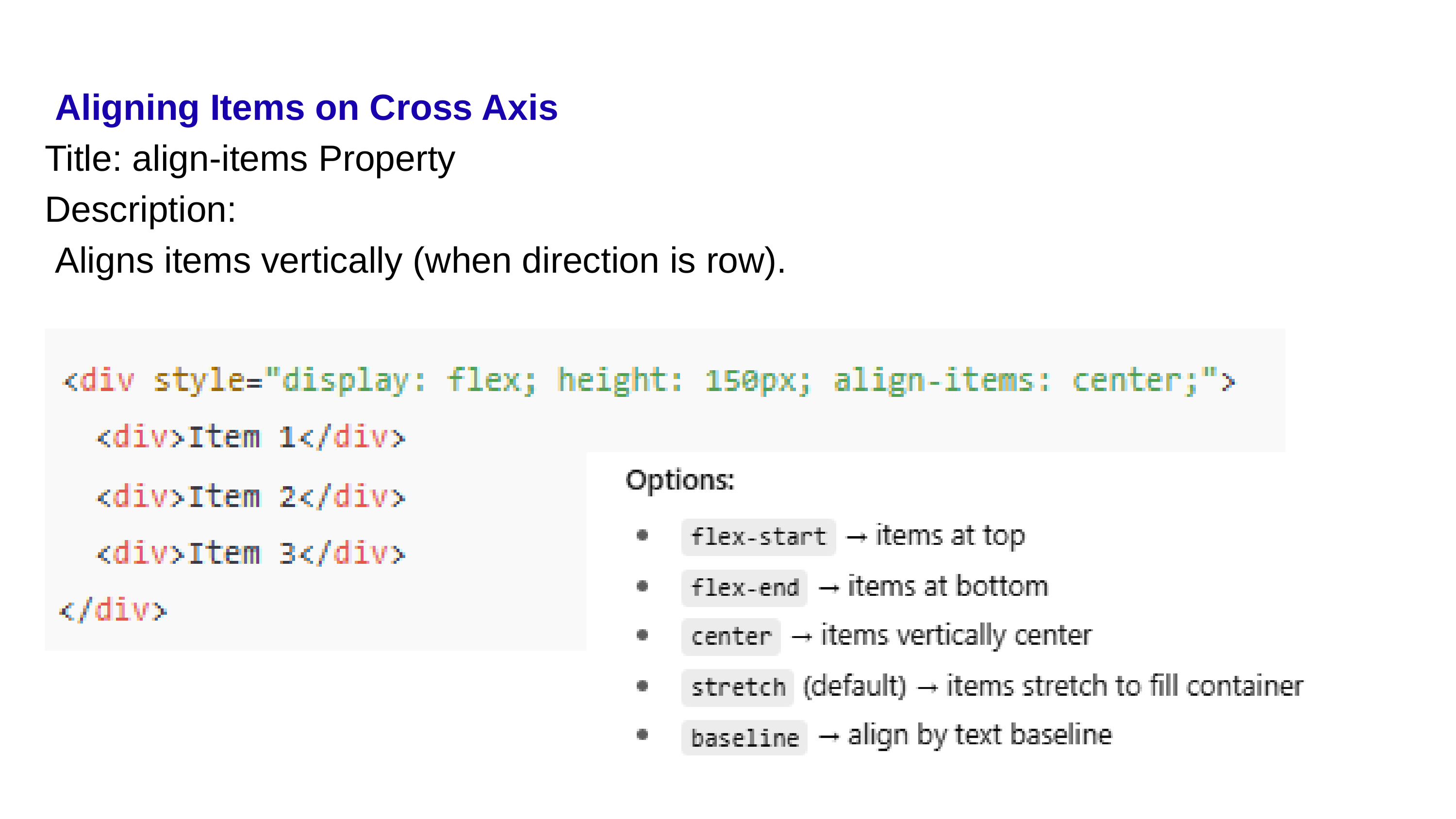

Aligning Items on Cross Axis
Title: align-items Property
Description:
 Aligns items vertically (when direction is row).